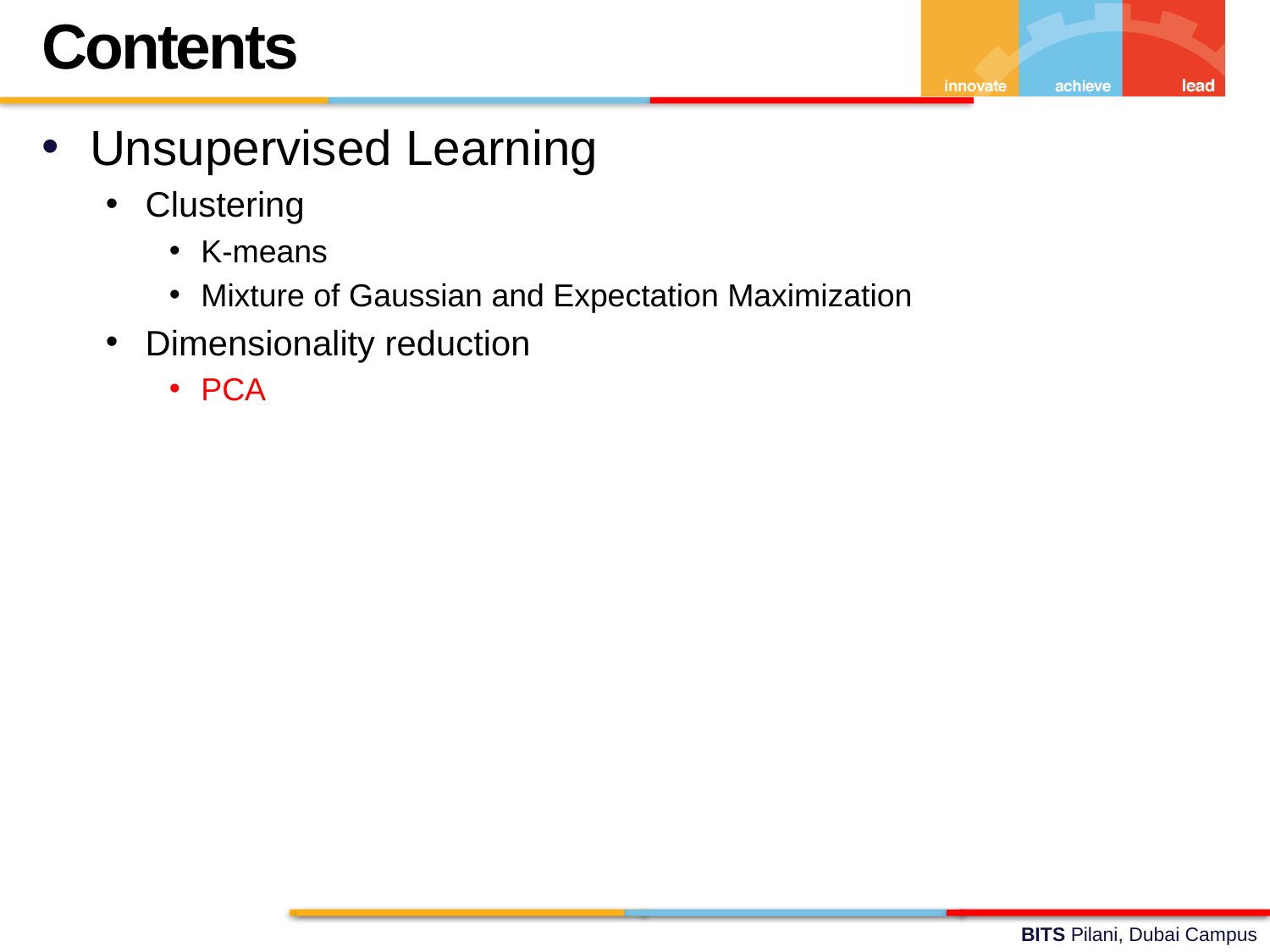

Contents
Unsupervised Learning
Clustering
K-means
Mixture of Gaussian and Expectation Maximization
Dimensionality reduction
PCA